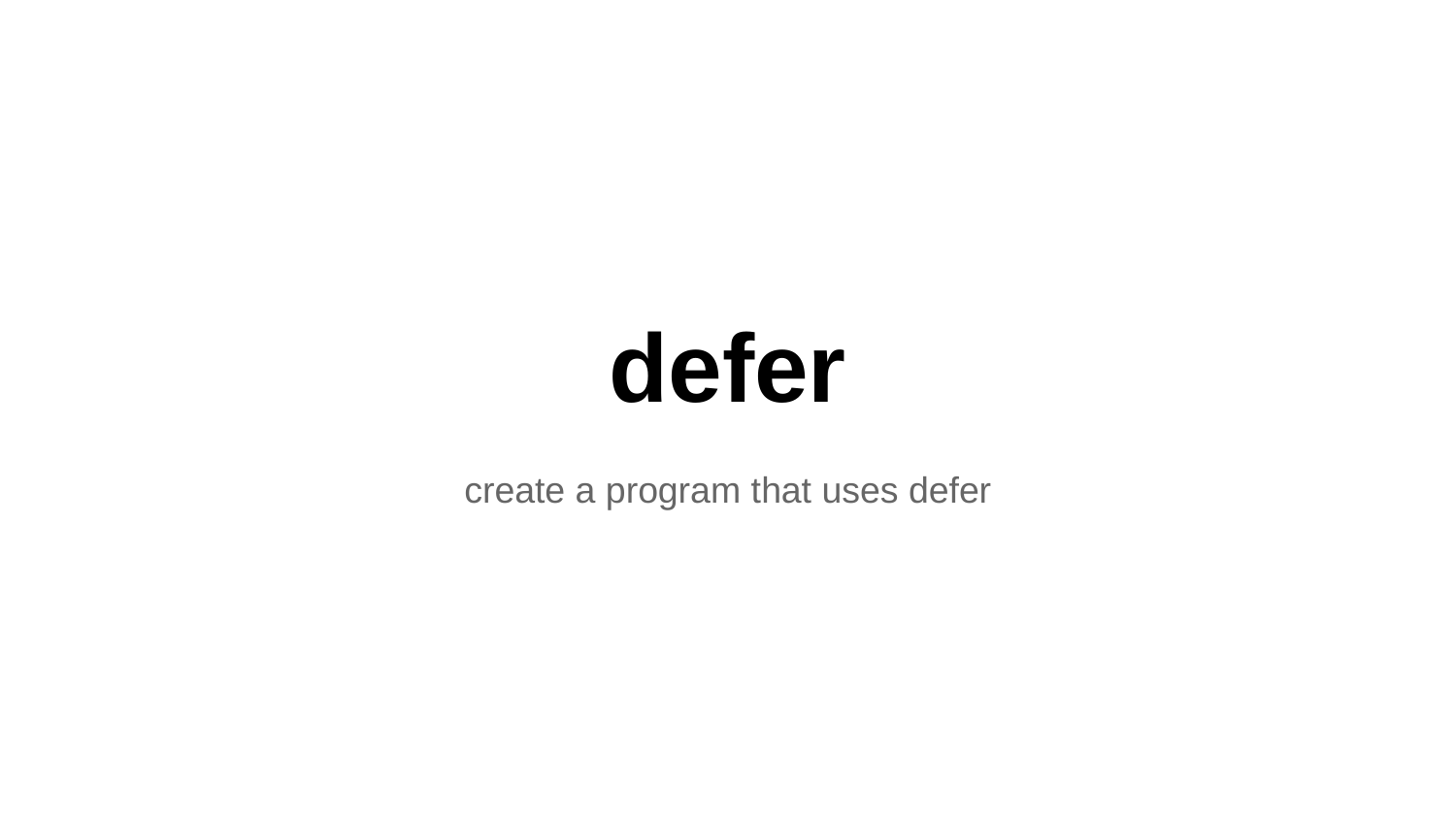

# defer
create a program that uses defer